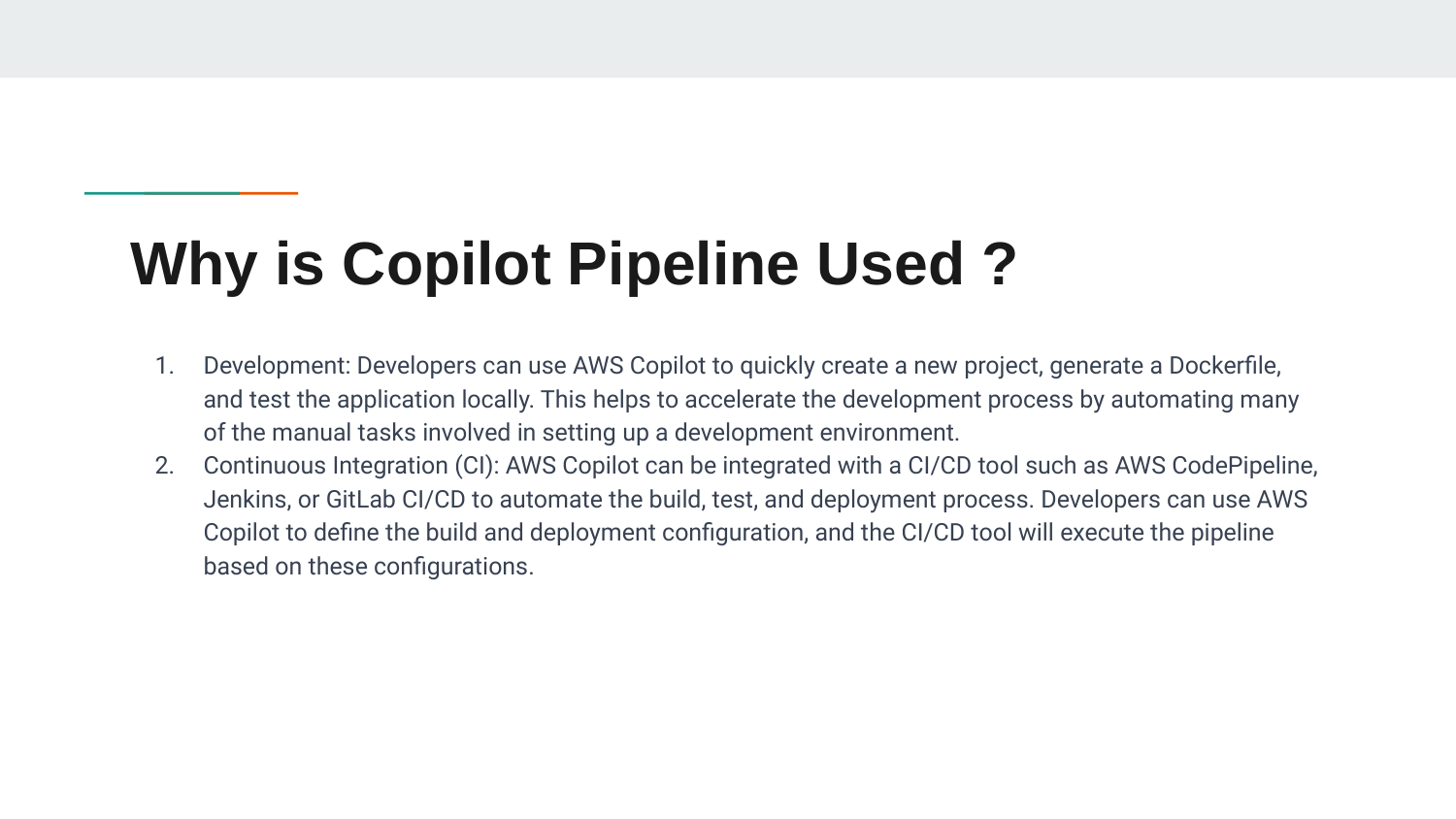

# Why is Copilot Pipeline Used ?
Development: Developers can use AWS Copilot to quickly create a new project, generate a Dockerfile, and test the application locally. This helps to accelerate the development process by automating many of the manual tasks involved in setting up a development environment.
Continuous Integration (CI): AWS Copilot can be integrated with a CI/CD tool such as AWS CodePipeline, Jenkins, or GitLab CI/CD to automate the build, test, and deployment process. Developers can use AWS Copilot to define the build and deployment configuration, and the CI/CD tool will execute the pipeline based on these configurations.